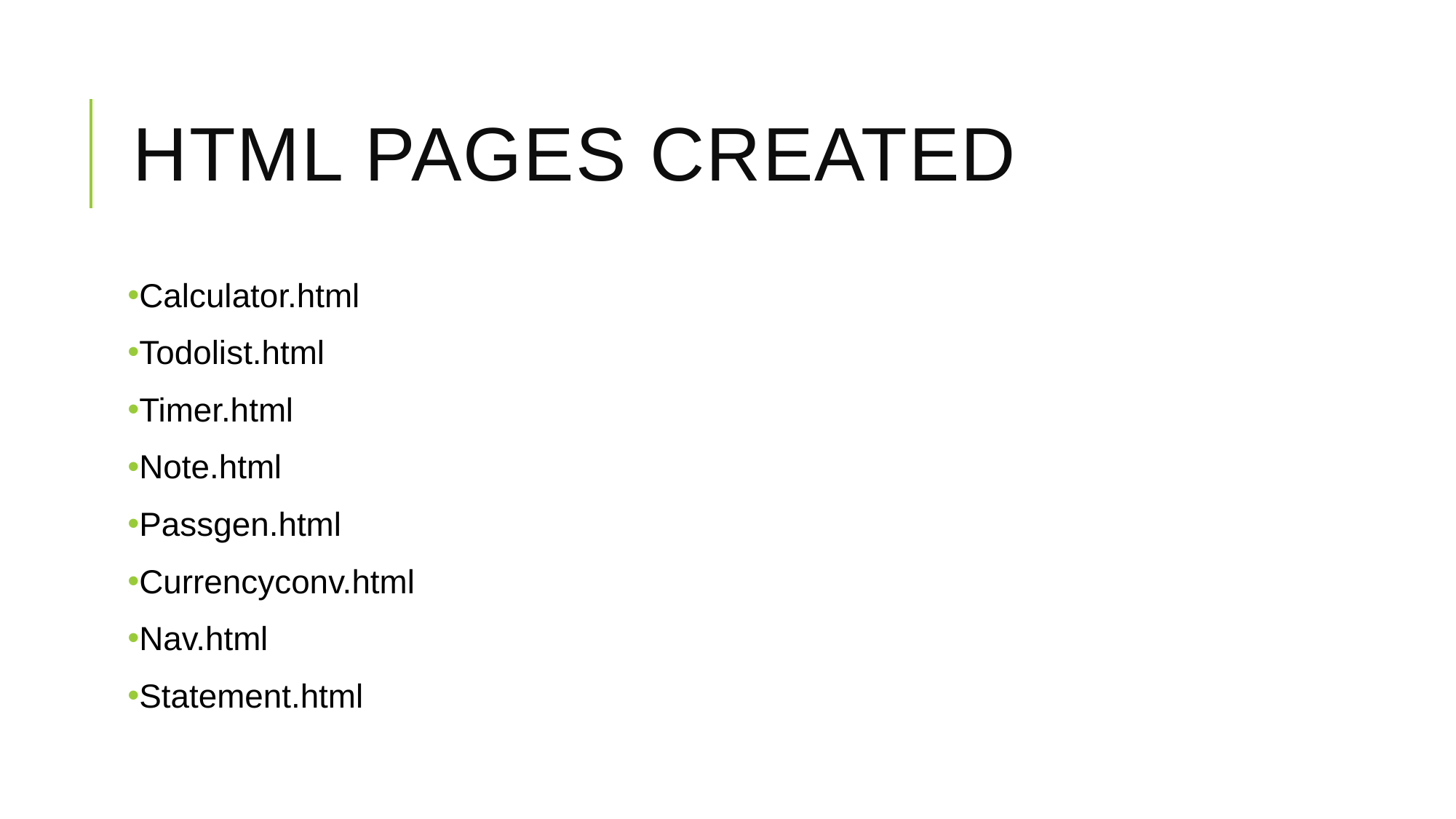

# Html pages created
Calculator.html
Todolist.html
Timer.html
Note.html
Passgen.html
Currencyconv.html
Nav.html
Statement.html